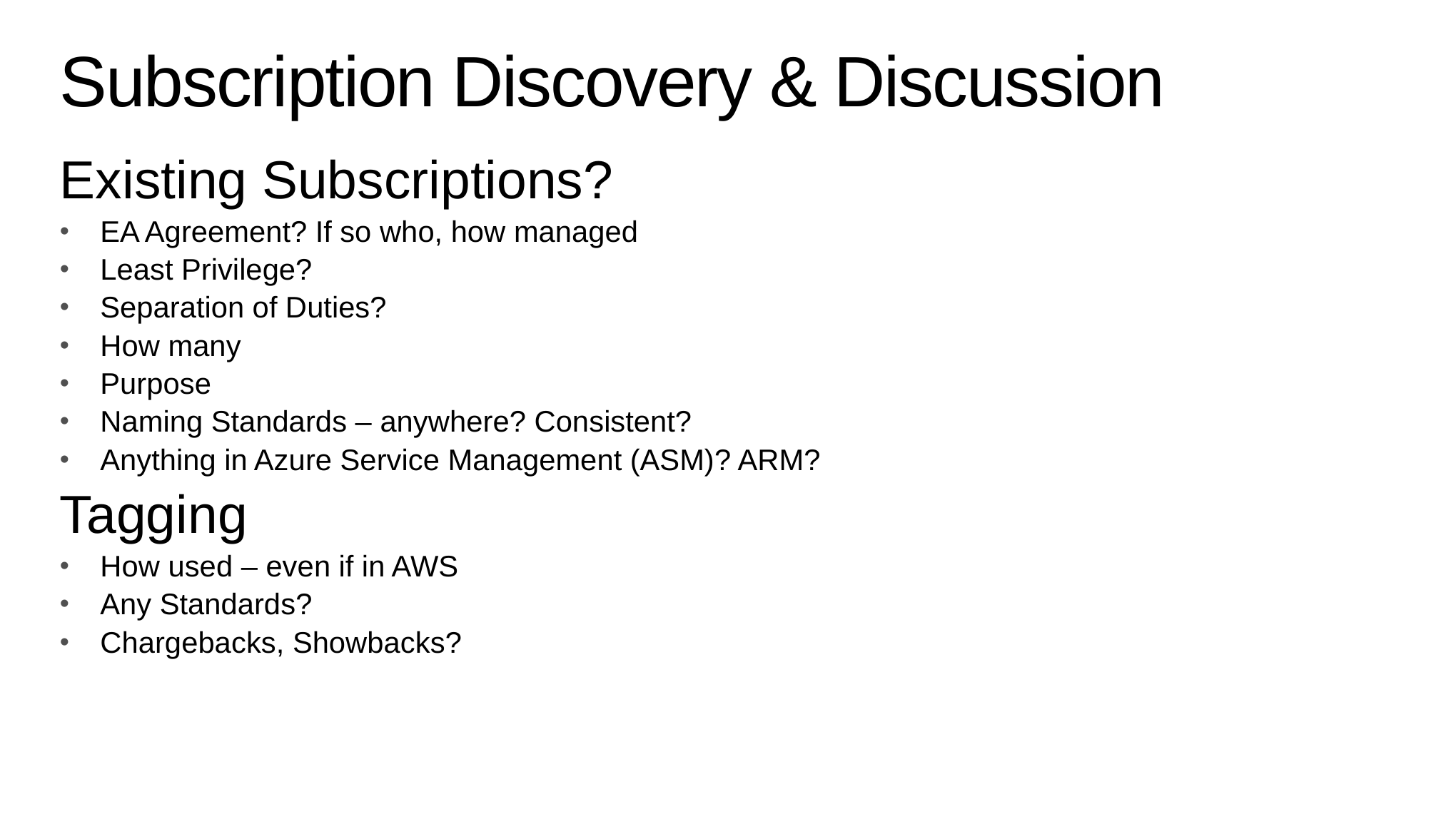

# Subscription Discovery & Discussion
Existing Subscriptions?
EA Agreement? If so who, how managed
Least Privilege?
Separation of Duties?
How many
Purpose
Naming Standards – anywhere? Consistent?
Anything in Azure Service Management (ASM)? ARM?
Tagging
How used – even if in AWS
Any Standards?
Chargebacks, Showbacks?